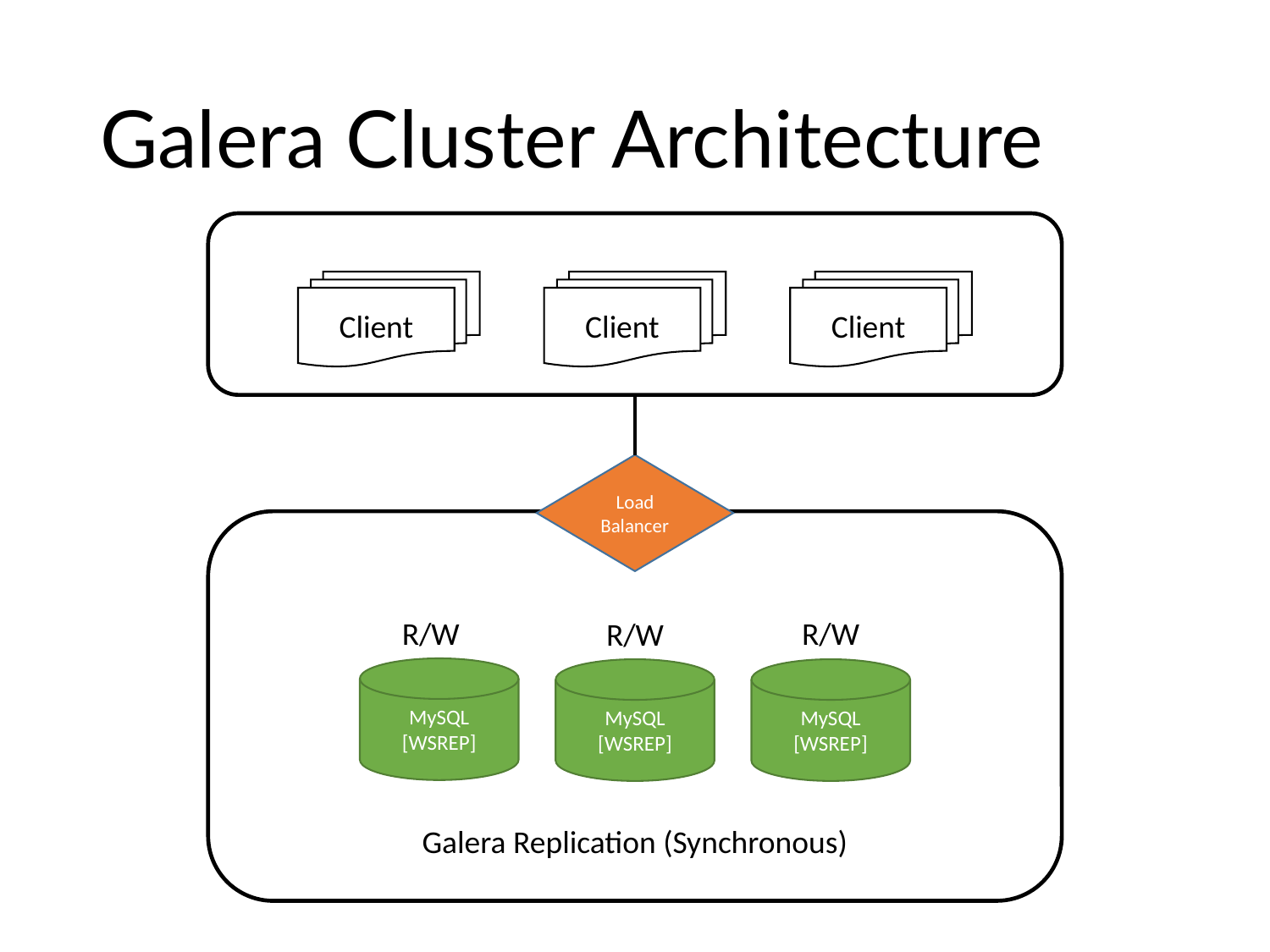

# Galera Cluster Architecture

Client
Client
Client
Load Balancer

R/W
R/W
R/W
MySQL
[WSREP]
MySQL
[WSREP]
MySQL
[WSREP]
Galera Replication (Synchronous)